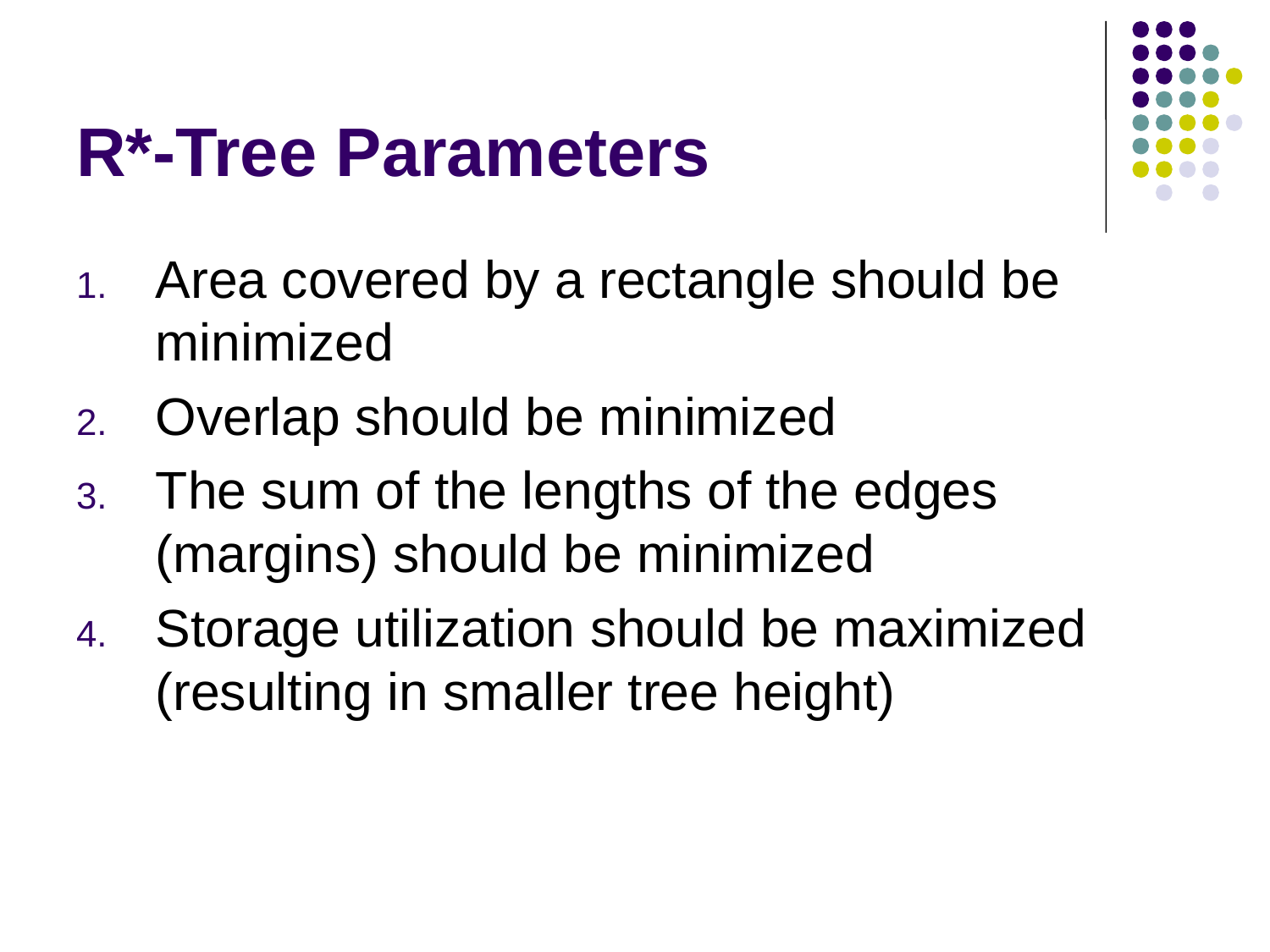

# R*-Tree Parameters
Area covered by a rectangle should be minimized
Overlap should be minimized
The sum of the lengths of the edges (margins) should be minimized
Storage utilization should be maximized (resulting in smaller tree height)